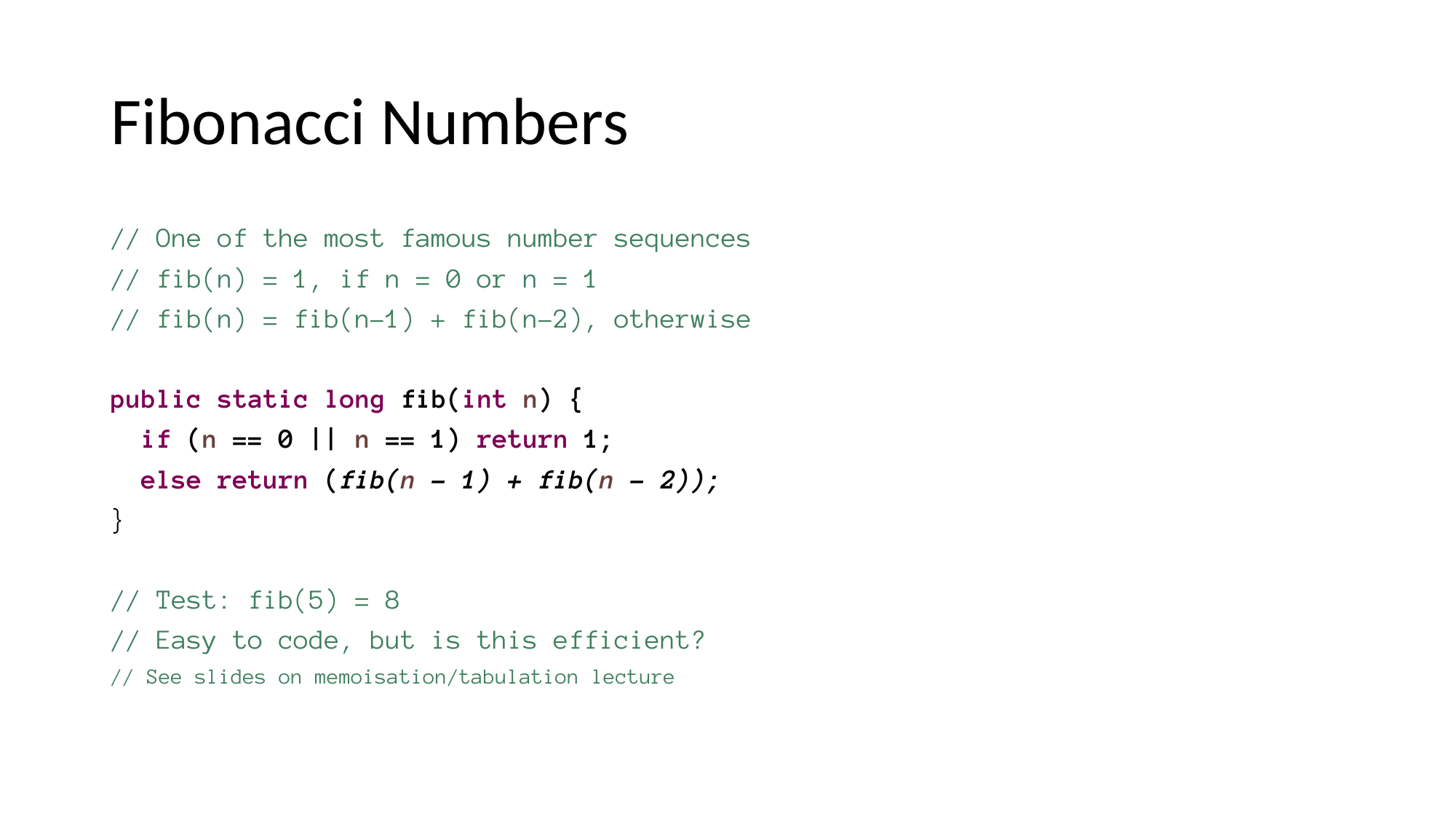

# Fibonacci Numbers
// One of the most famous number sequences
// fib(n) = 1, if n = 0 or n = 1
// fib(n) = fib(n-1) + fib(n-2), otherwise

public static long fib(int n) {
  if (n == 0 || n == 1) return 1;
  else return (fib(n - 1) + fib(n - 2));
}

// Test: fib(5) = 8
// Easy to code, but is this efficient?
// See slides on memoisation/tabulation lecture